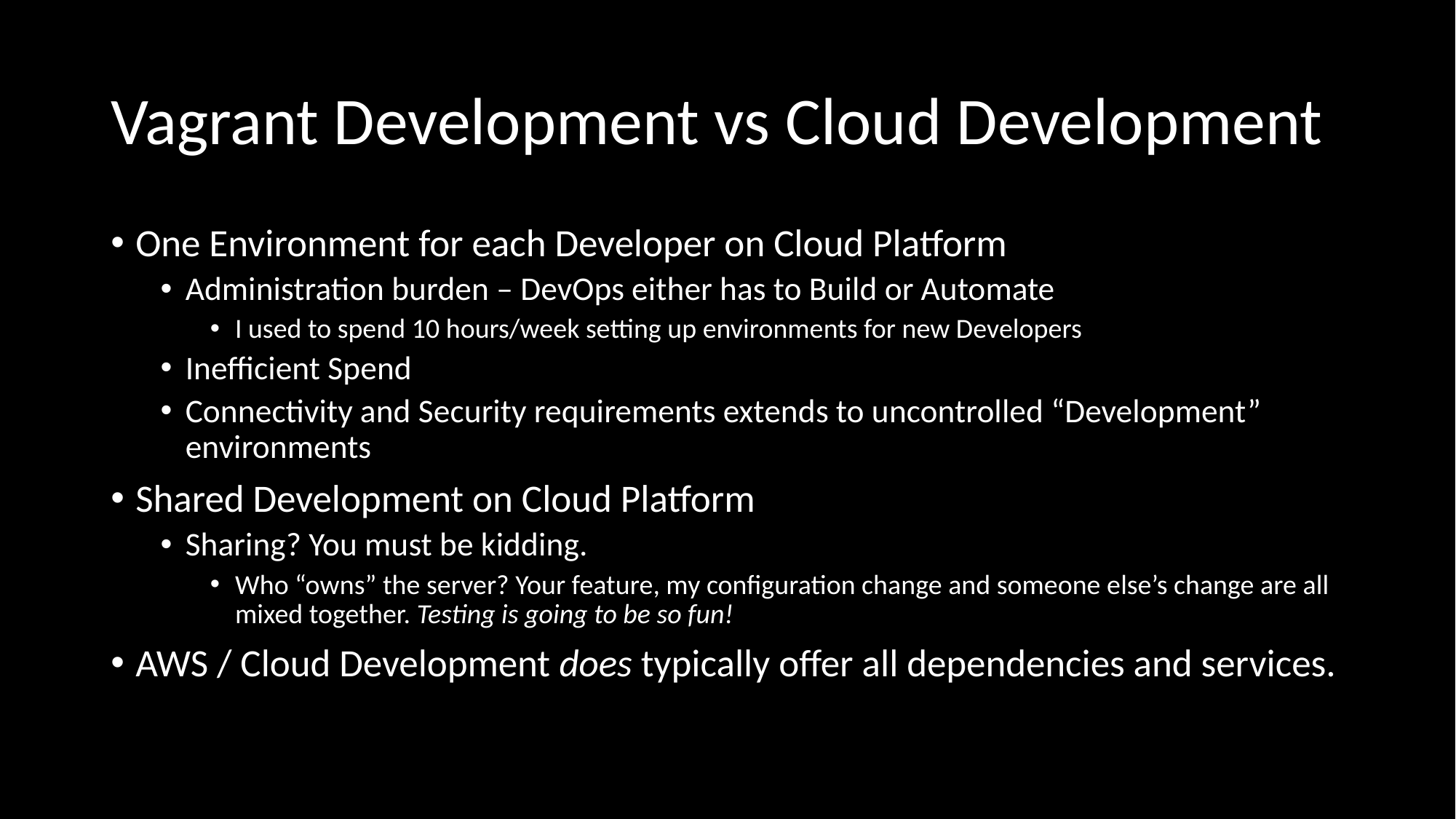

# Vagrant Development vs Cloud Development
One Environment for each Developer on Cloud Platform
Administration burden – DevOps either has to Build or Automate
I used to spend 10 hours/week setting up environments for new Developers
Inefficient Spend
Connectivity and Security requirements extends to uncontrolled “Development” environments
Shared Development on Cloud Platform
Sharing? You must be kidding.
Who “owns” the server? Your feature, my configuration change and someone else’s change are all mixed together. Testing is going to be so fun!
AWS / Cloud Development does typically offer all dependencies and services.